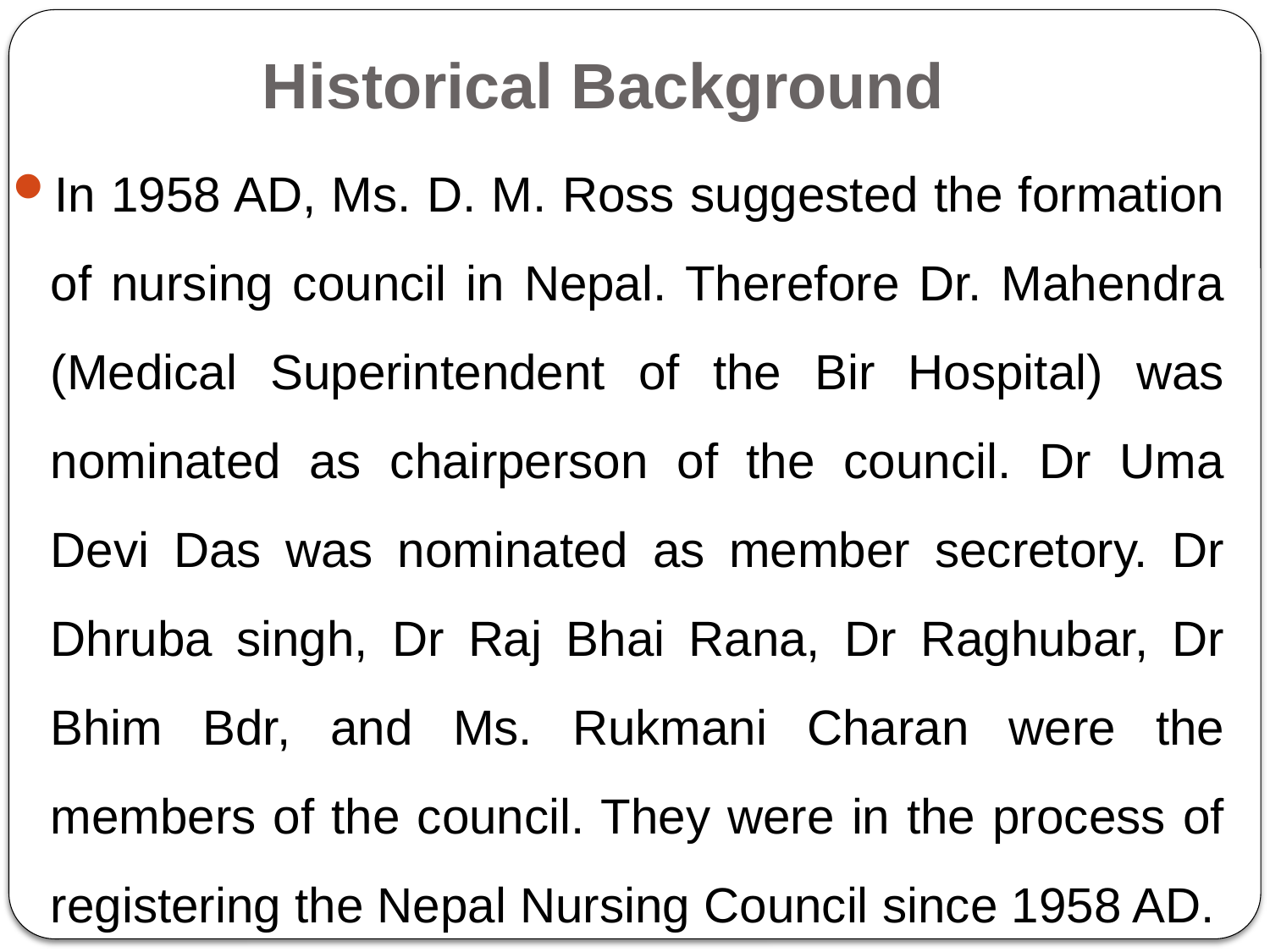

# Historical Background
In 1958 AD, Ms. D. M. Ross suggested the formation of nursing council in Nepal. Therefore Dr. Mahendra (Medical Superintendent of the Bir Hospital) was nominated as chairperson of the council. Dr Uma Devi Das was nominated as member secretory. Dr Dhruba singh, Dr Raj Bhai Rana, Dr Raghubar, Dr Bhim Bdr, and Ms. Rukmani Charan were the members of the council. They were in the process of registering the Nepal Nursing Council since 1958 AD.